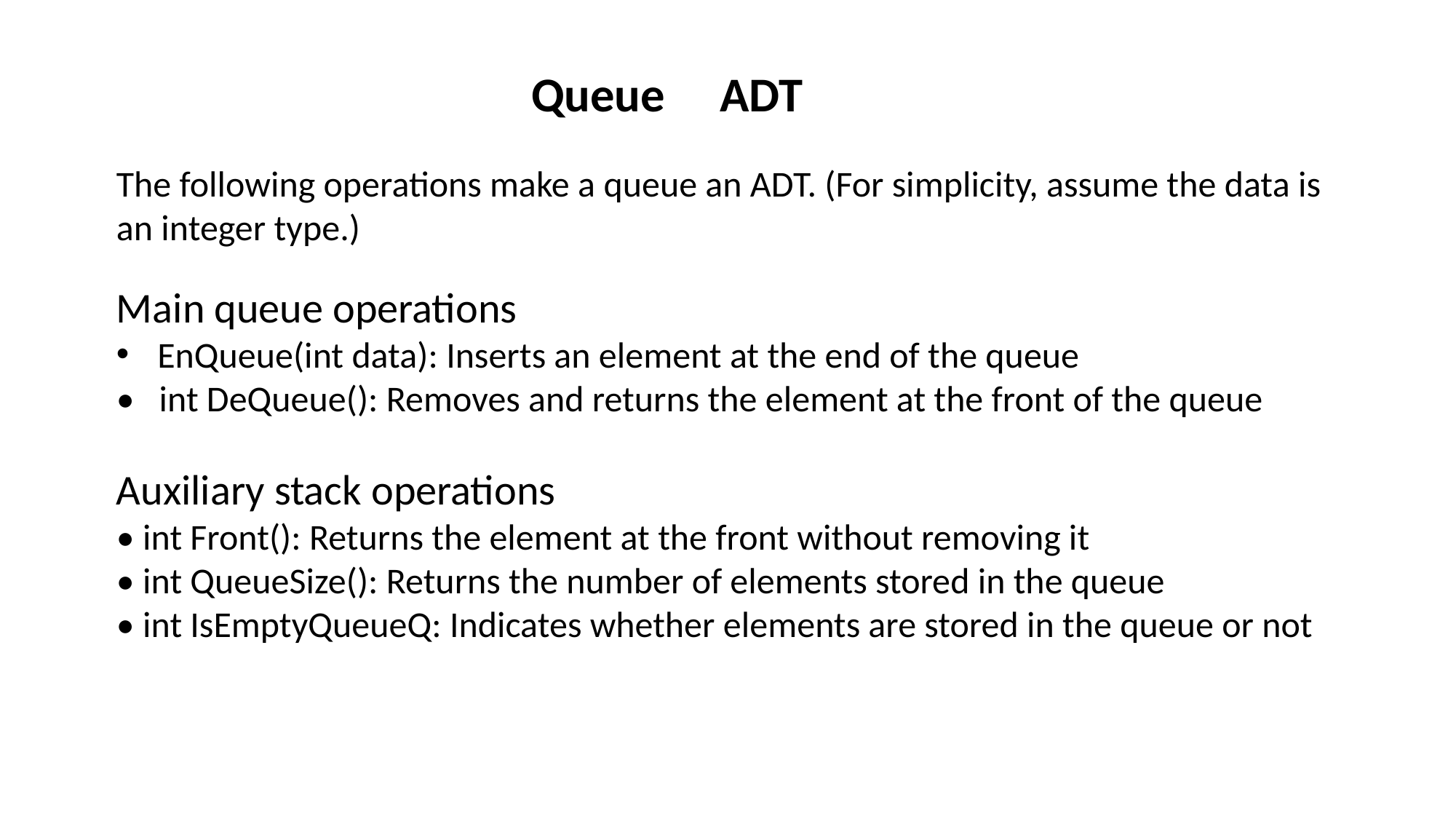

Queue     ADT
The following operations make a queue an ADT. (For simplicity, assume the data is an integer type.)

Main queue operations
EnQueue(int data): Inserts an element at the end of the queue
•   int DeQueue(): Removes and returns the element at the front of the queue

Auxiliary stack operations
• int Front(): Returns the element at the front without removing it
• int QueueSize(): Returns the number of elements stored in the queue
• int IsEmptyQueueQ: Indicates whether elements are stored in the queue or not